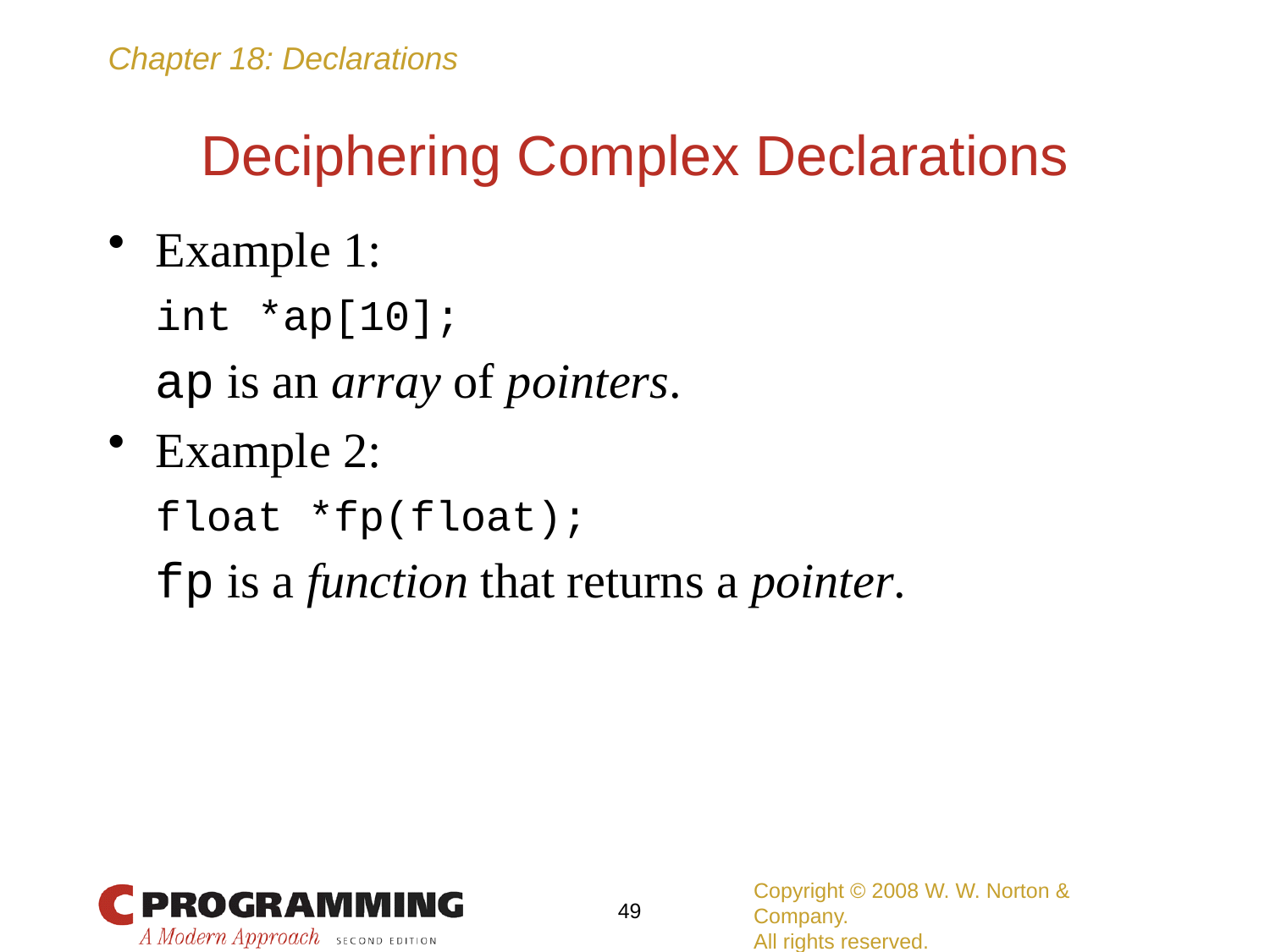

# Deciphering Complex Declarations
Example 1:
	int *ap[10];
	ap is an array of pointers.
Example 2:
	float *fp(float);
	fp is a function that returns a pointer.
Copyright © 2008 W. W. Norton & Company.
All rights reserved.
49